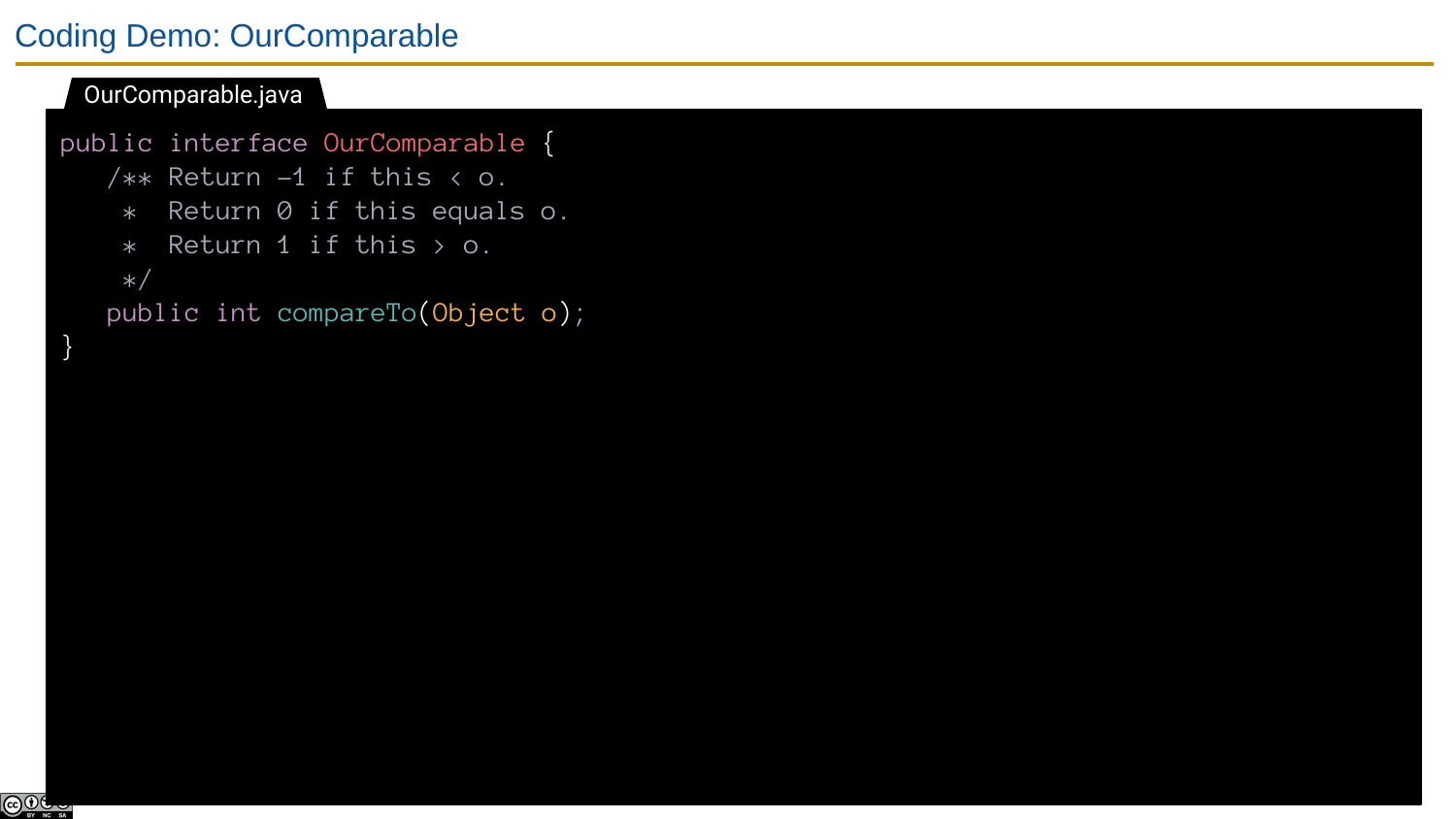

# Coding Demo: OurComparable
OurComparable.java
public interface OurComparable {
   /** Return -1 if this < o.
    *  Return 0 if this equals o.
    *  Return 1 if this > o.
    */
   public int compareTo(Object o);
}